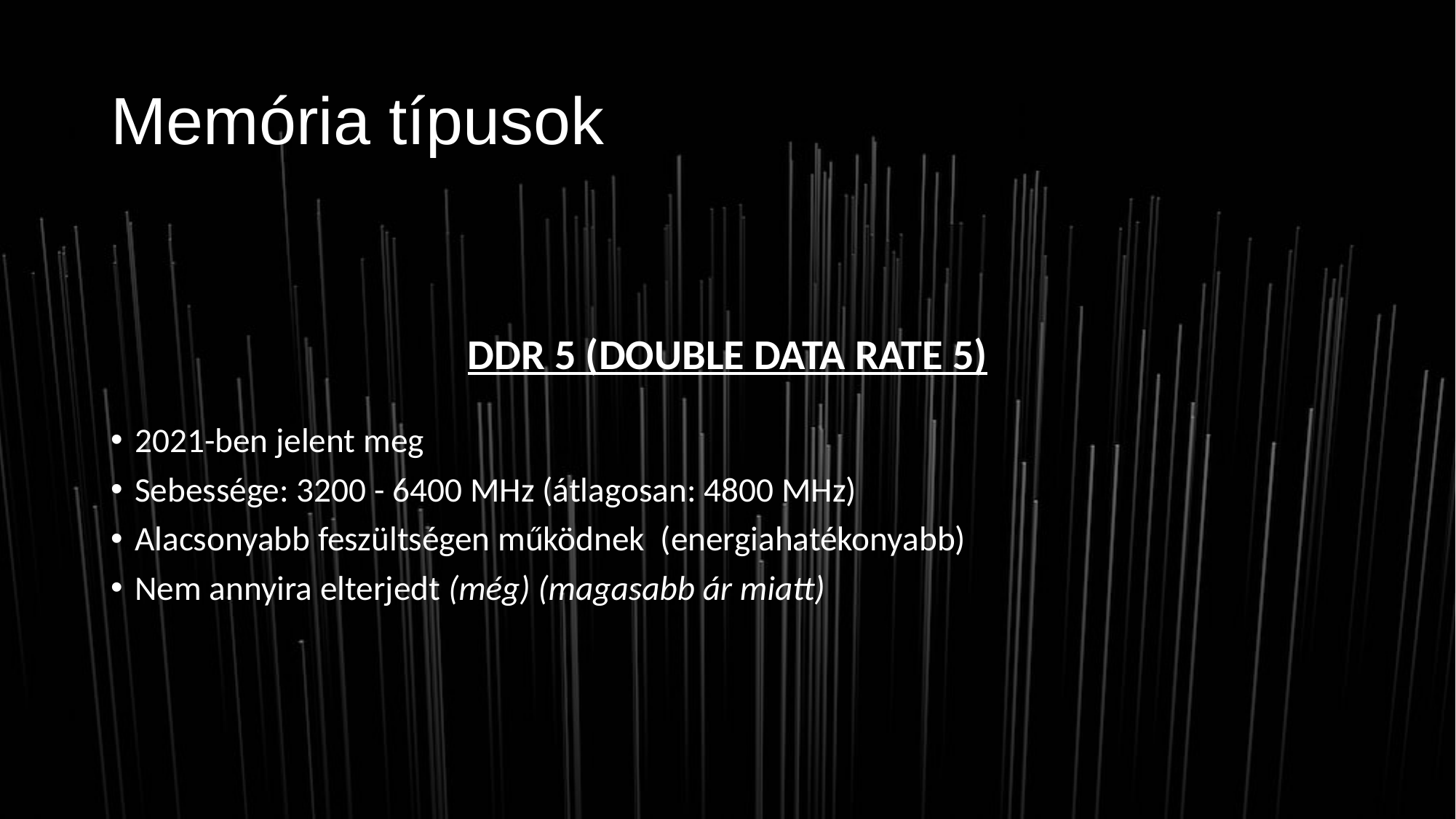

# Memória típusok
DDR 5 (DOUBLE DATA RATE 5)

2021-ben jelent meg
Sebessége: 3200 - 6400 MHz (átlagosan: 4800 MHz)
Alacsonyabb feszültségen működnek  (energiahatékonyabb)
Nem annyira elterjedt (még) (magasabb ár miatt)